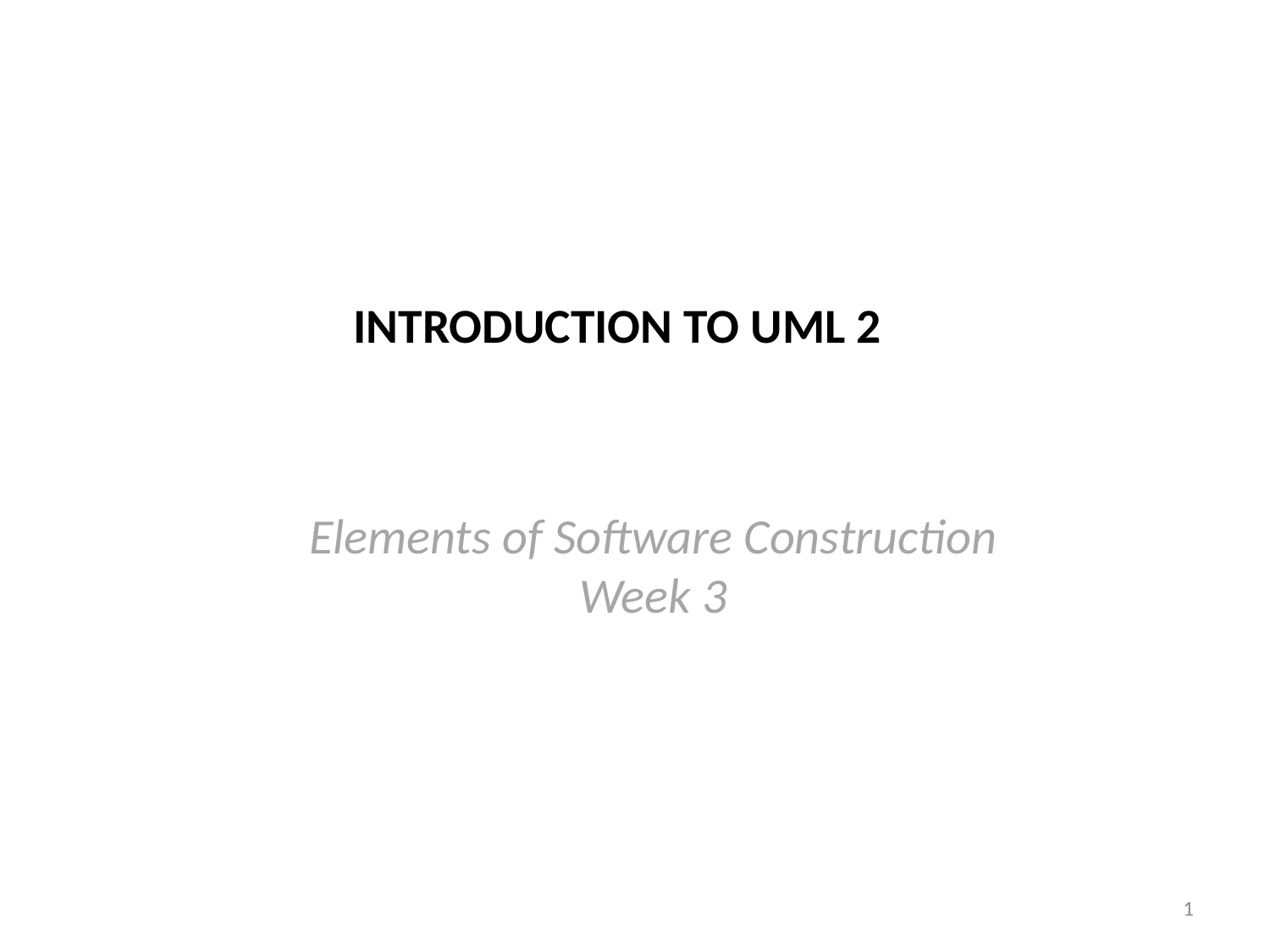

# Introduction to UML 2
Elements of Software Construction
Week 3
1